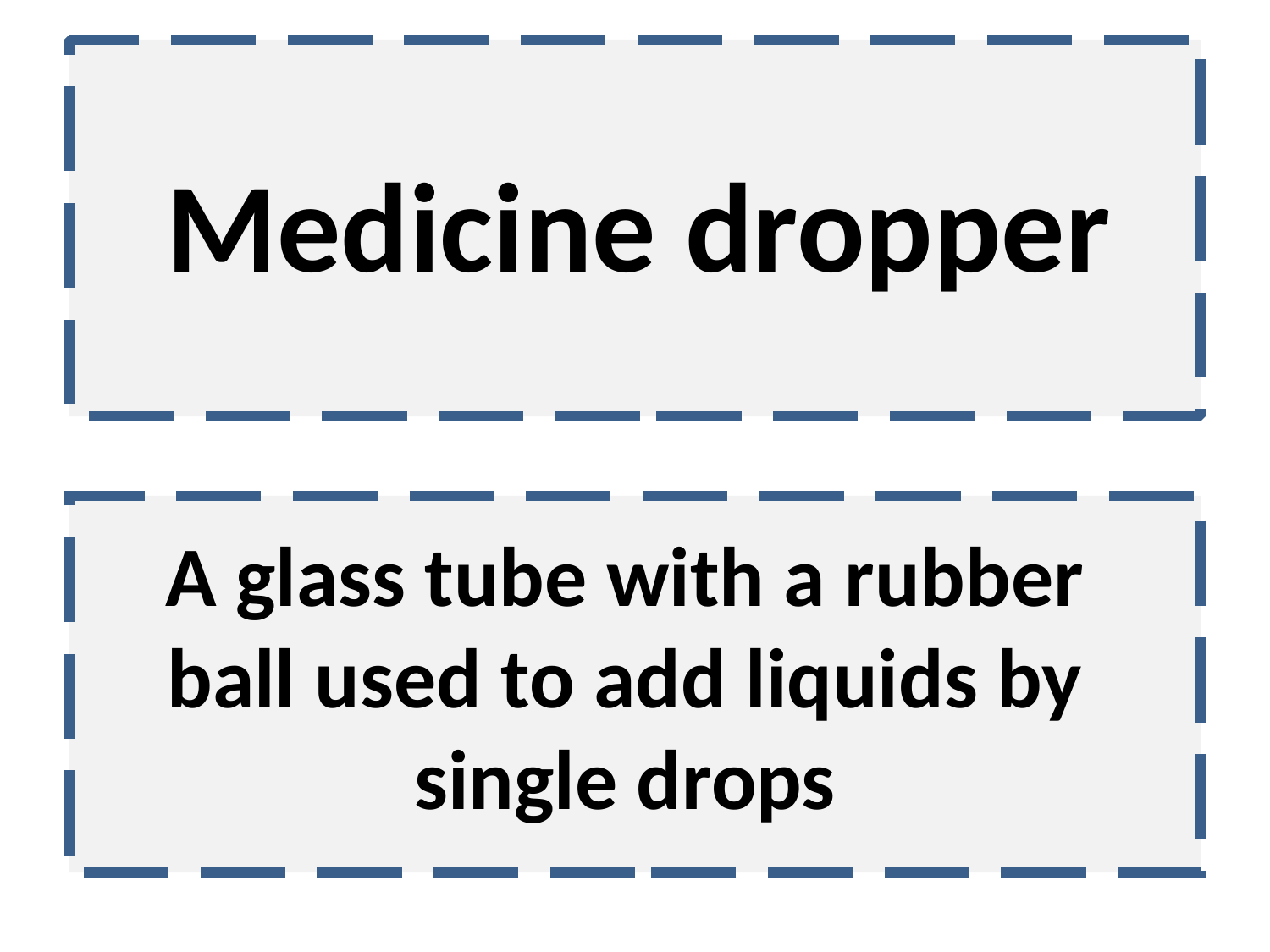

Medicine dropper

A glass tube with a rubber ball used to add liquids by single drops